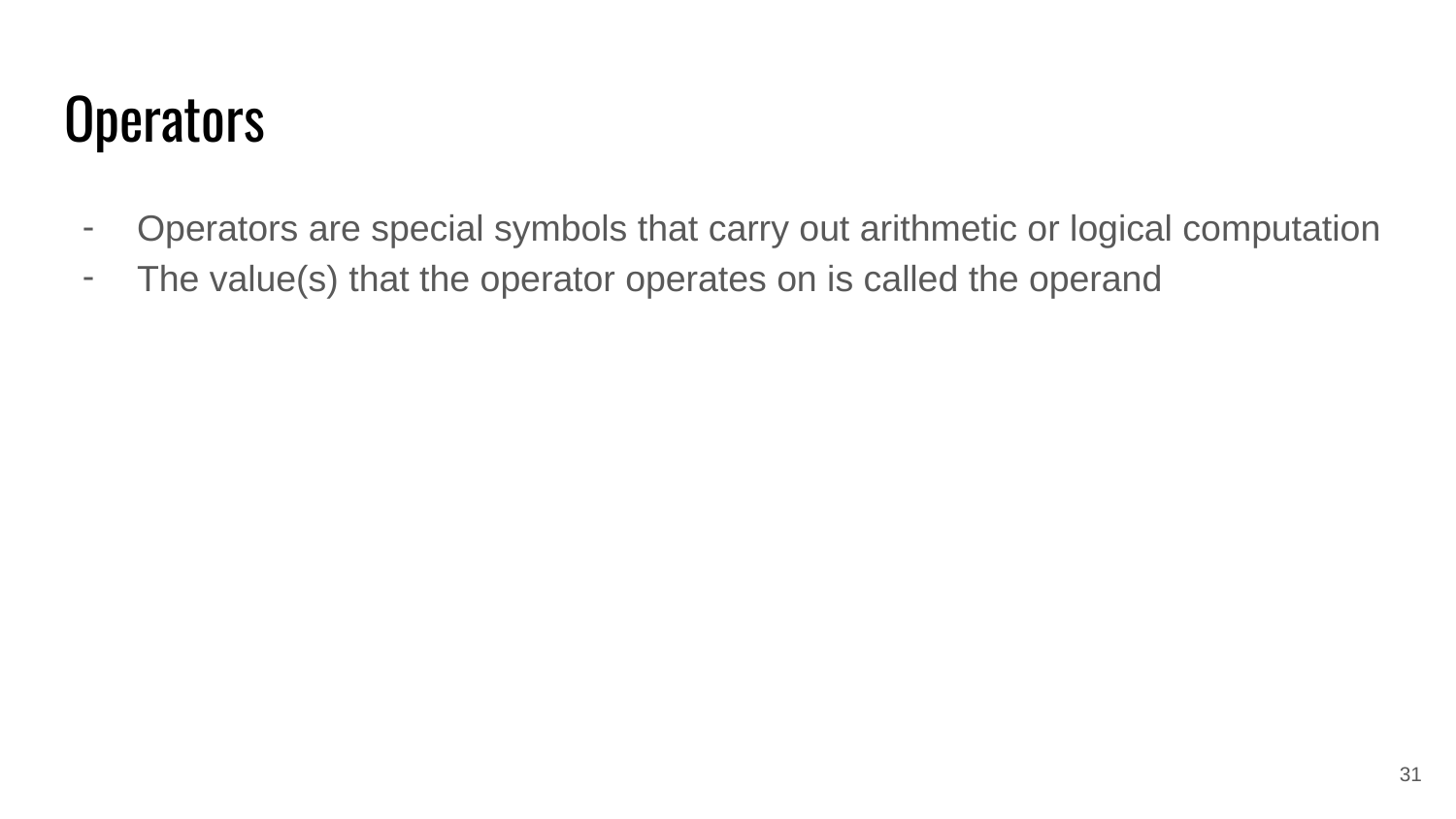

# Operators
Operators are special symbols that carry out arithmetic or logical computation
The value(s) that the operator operates on is called the operand
31